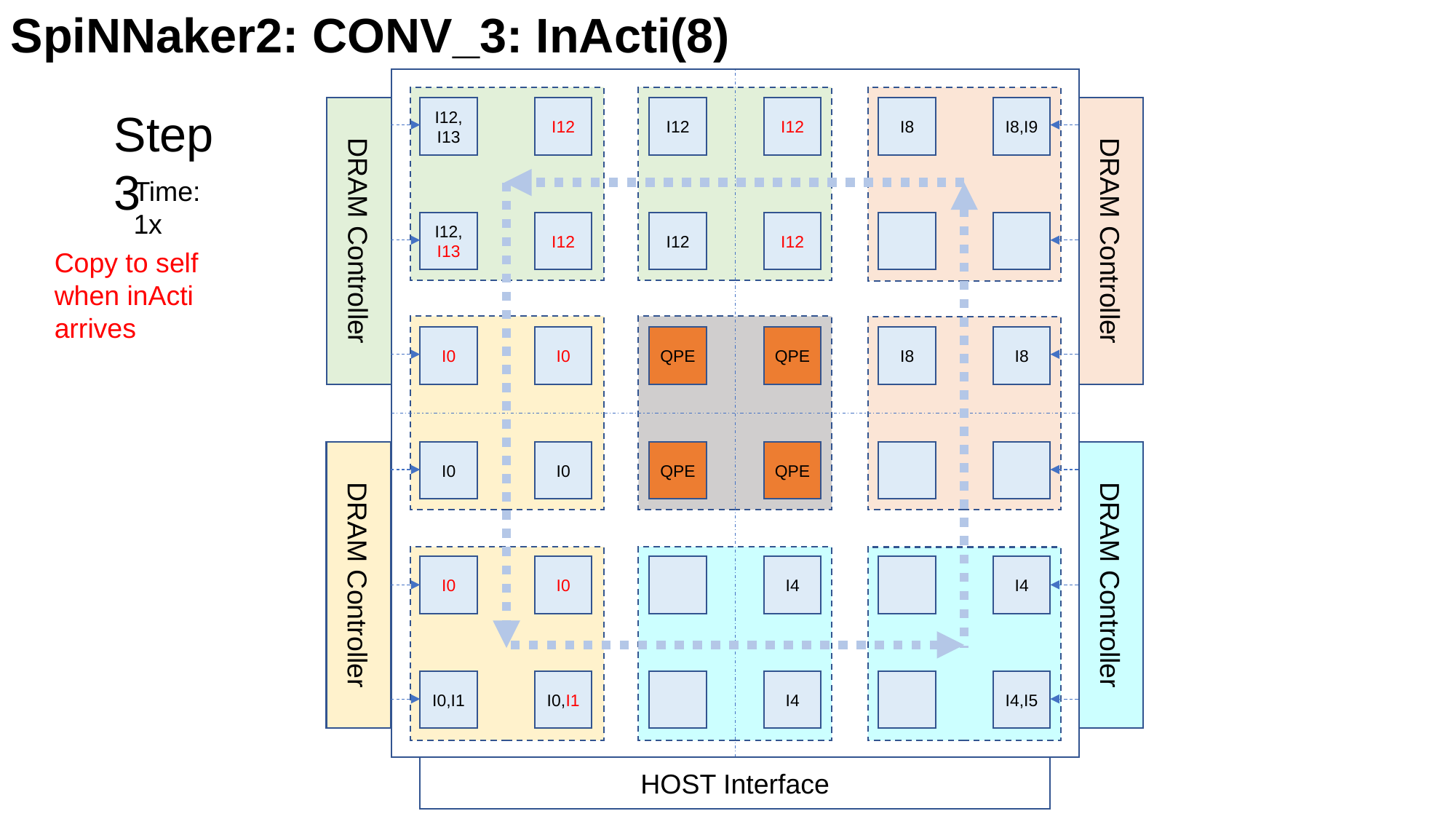

SpiNNaker2: CONV_3: InActi(8)

Step 3
I12,
I13
I12
I12
I12
I8
I8,I9
DRAM Controller
DRAM Controller
Time: 1x
I12, I13
I12
I12
I12

Copy to self when inActi arrives

I0
I0
QPE
QPE
I8
I8
DRAM Controller
I0
I0
QPE
QPE

DRAM Controller

I0
I0

I4

I4
I0,I1
I0,I1

I4

I4,I5
HOST Interface